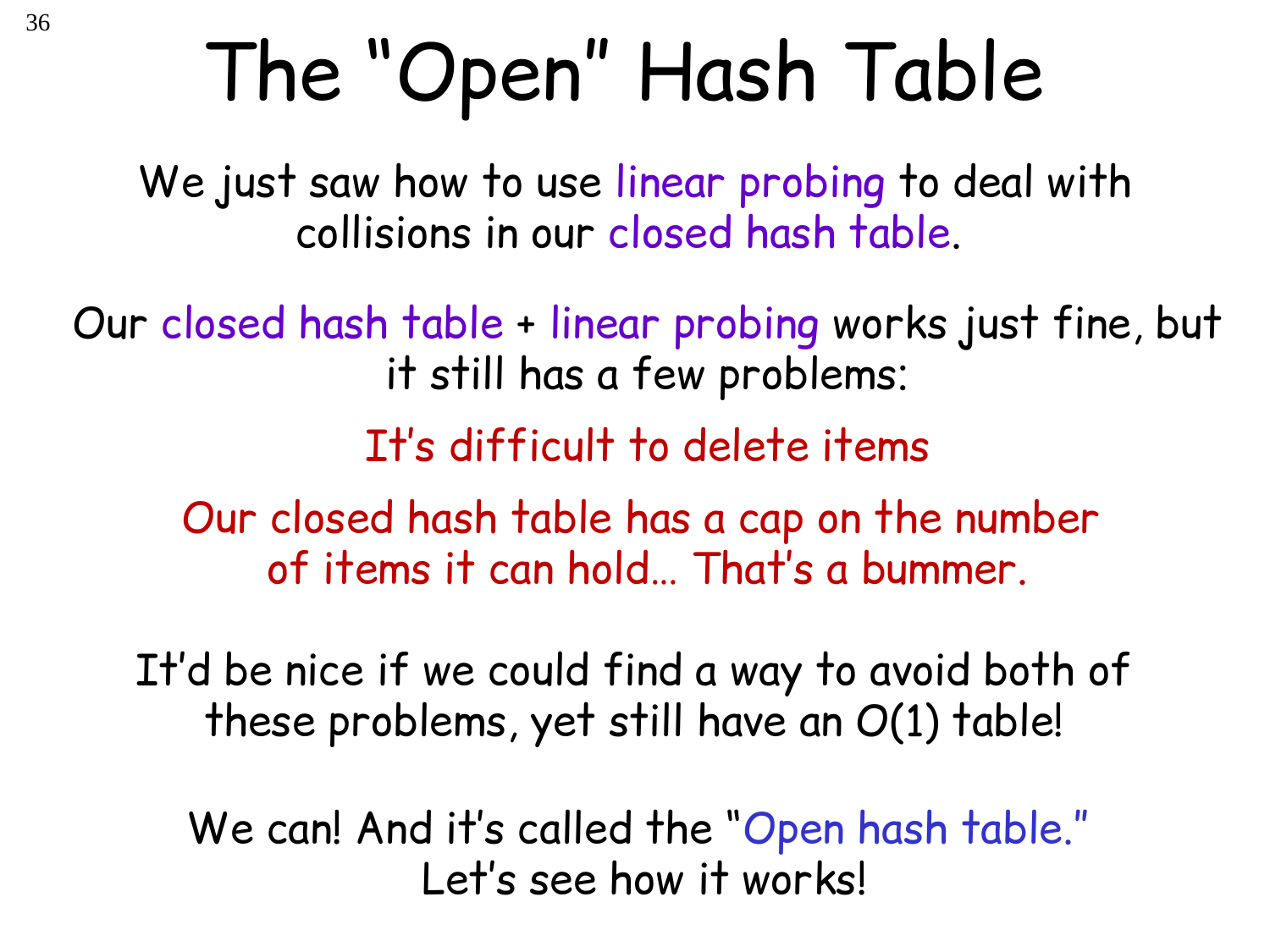

36
# The “Open” Hash Table
We just saw how to use linear probing to deal with collisions in our closed hash table.
Our closed hash table + linear probing works just fine, but it still has a few problems:

It’s difficult to delete items

Our closed hash table has a cap on the number
of items it can hold… That’s a bummer.
It’d be nice if we could find a way to avoid both of these problems, yet still have an O(1) table!
We can! And it’s called the “Open hash table.”
Let’s see how it works!